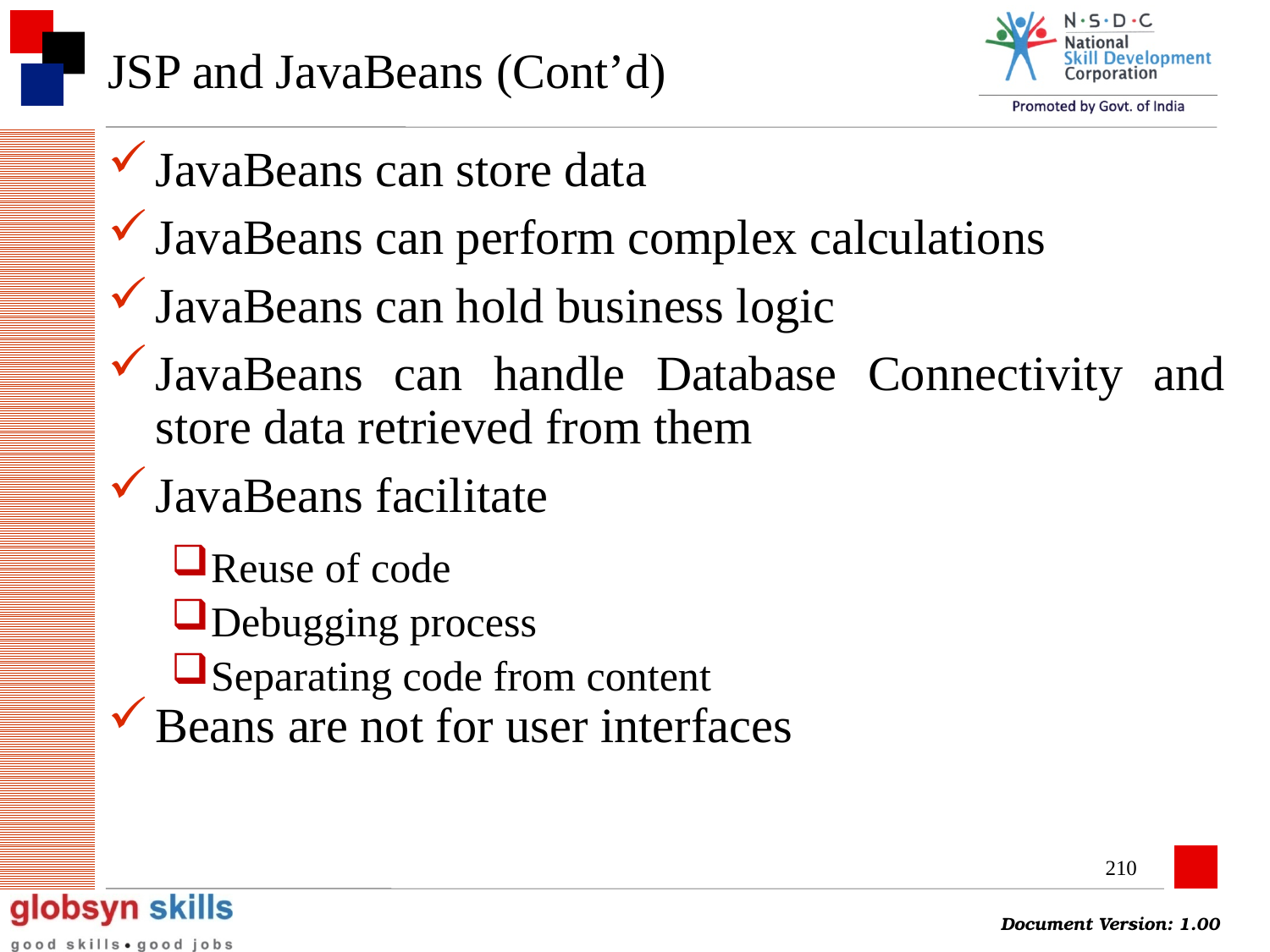

# JSP and JavaBeans (Cont’d)
JavaBeans can store data
JavaBeans can perform complex calculations
JavaBeans can hold business logic
JavaBeans can handle Database Connectivity and store data retrieved from them
JavaBeans facilitate
Reuse of code
Debugging process
Separating code from content
Beans are not for user interfaces